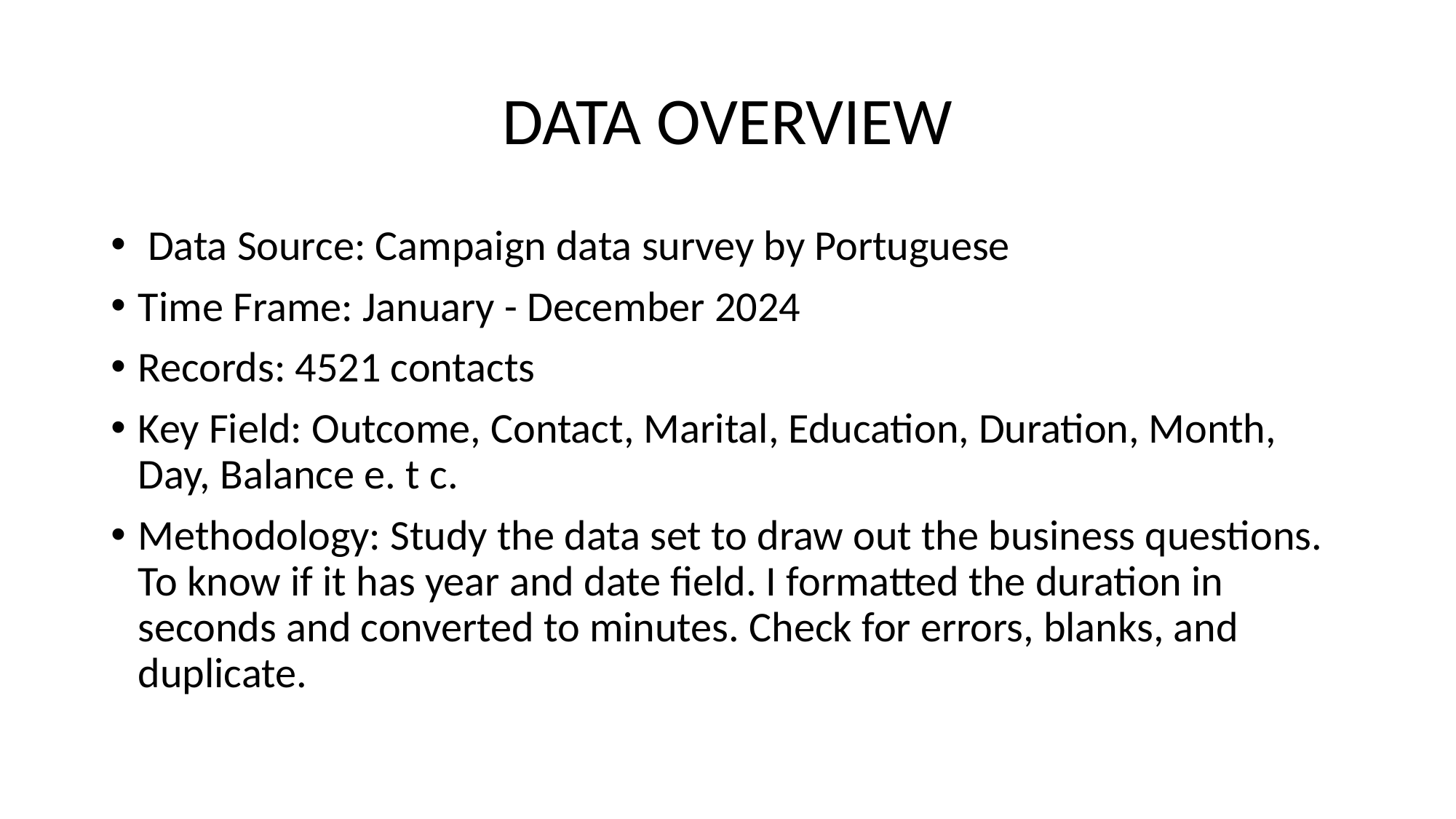

# DATA OVERVIEW
 Data Source: Campaign data survey by Portuguese
Time Frame: January - December 2024
Records: 4521 contacts
Key Field: Outcome, Contact, Marital, Education, Duration, Month, Day, Balance e. t c.
Methodology: Study the data set to draw out the business questions.  To know if it has year and date field. I formatted the duration in seconds and converted to minutes. Check for errors, blanks, and duplicate.